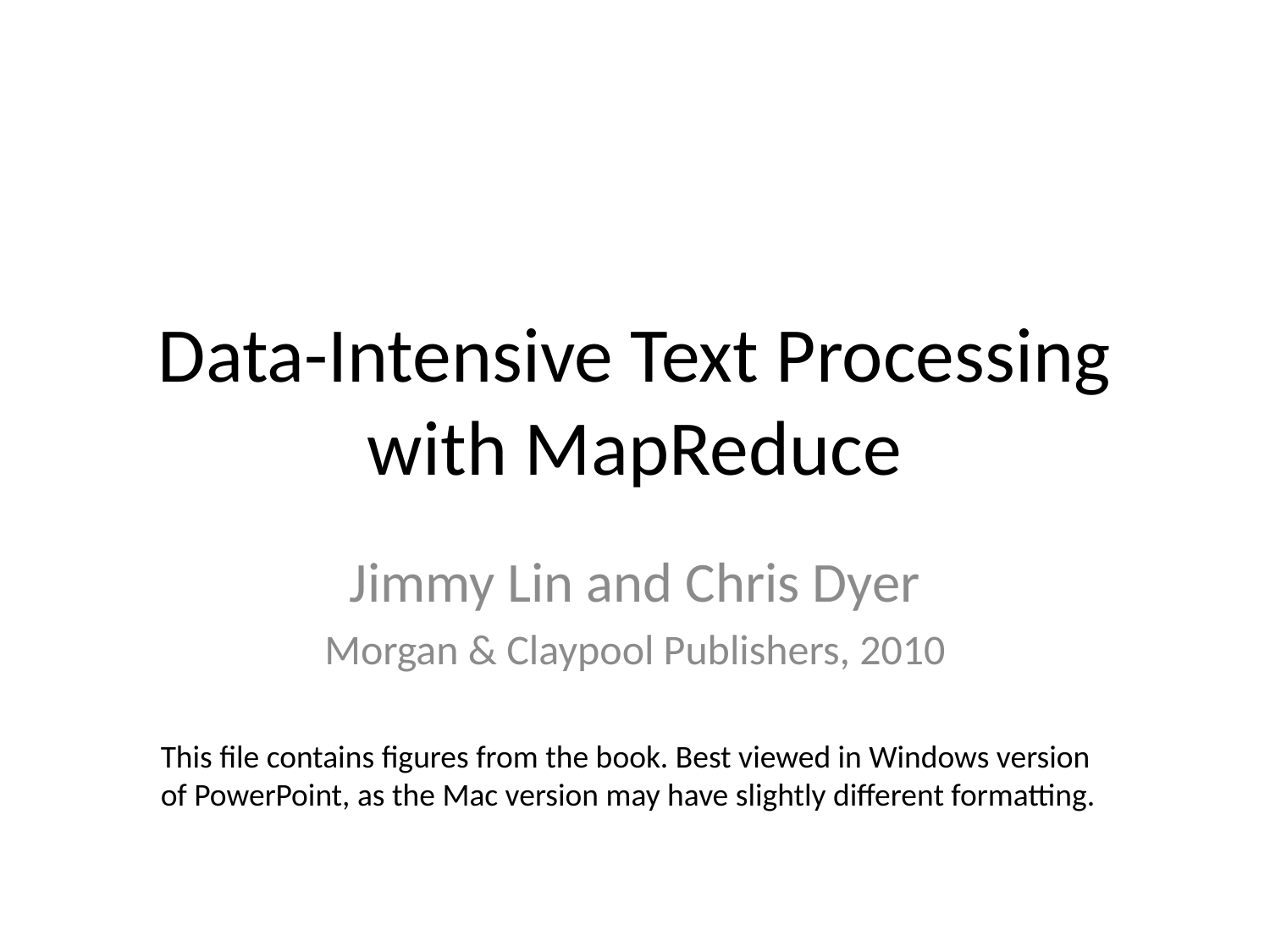

# Data-Intensive Text Processing with MapReduce
Jimmy Lin and Chris Dyer
Morgan & Claypool Publishers, 2010
This file contains figures from the book. Best viewed in Windows version of PowerPoint, as the Mac version may have slightly different formatting.